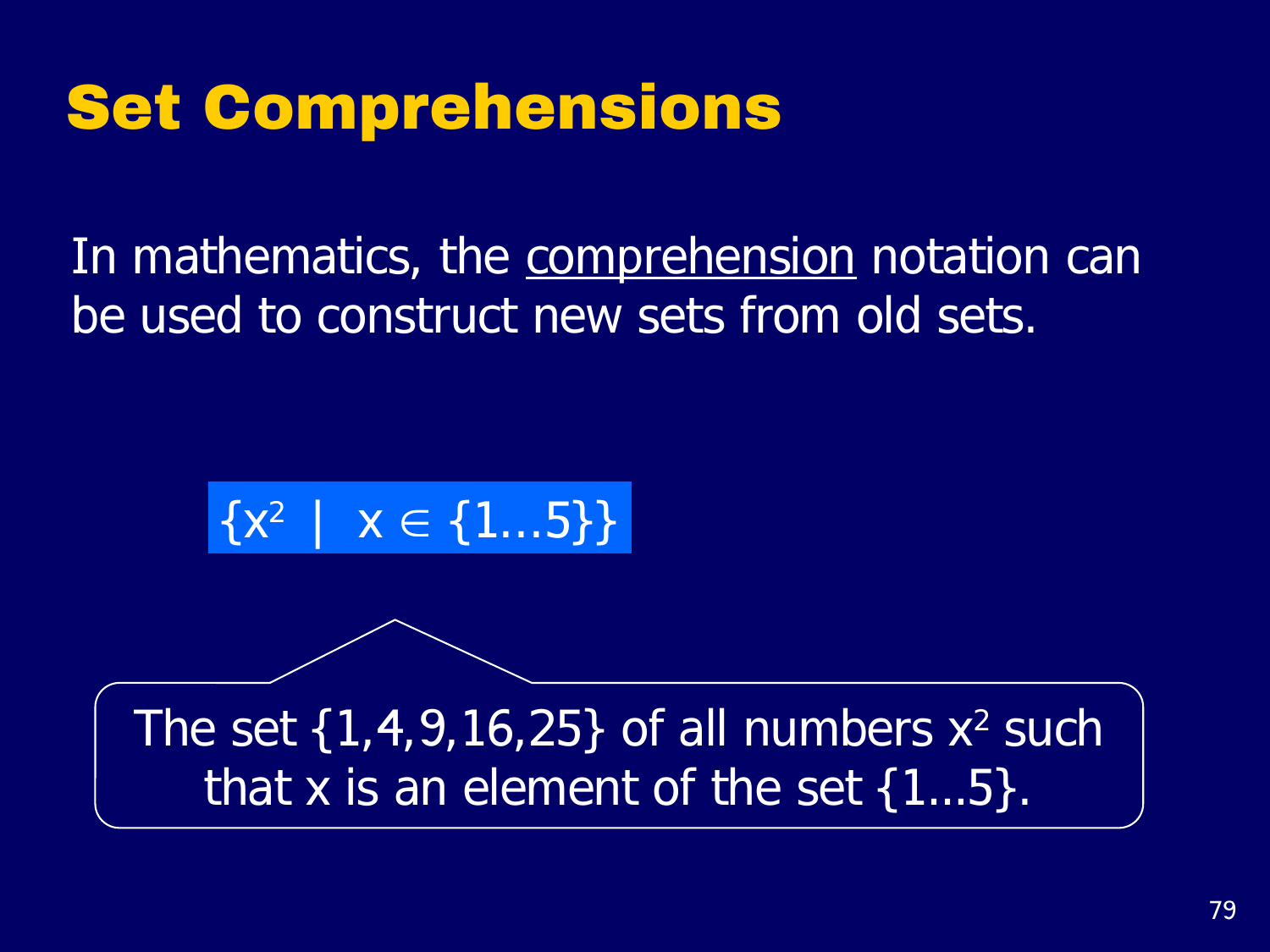

# Set Comprehensions
In mathematics, the comprehension notation can be used to construct new sets from old sets.
{x2  |  x ∈ {1...5}}
The set {1,4,9,16,25} of all numbers x2 such that x is an element of the set {1…5}.
79